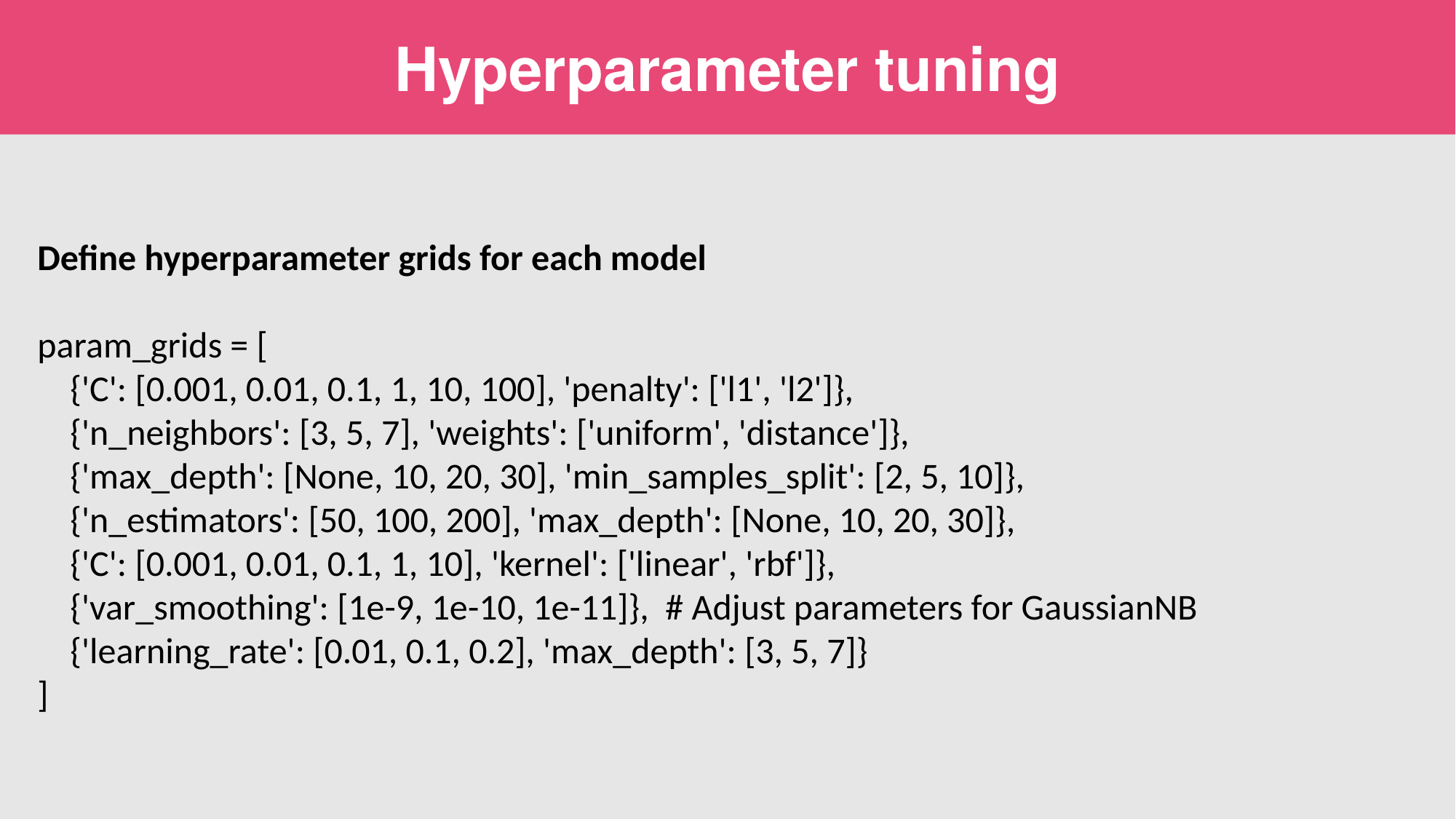

Hyperparameter tuning

Define hyperparameter grids for each model

param_grids = [
    {'C': [0.001, 0.01, 0.1, 1, 10, 100], 'penalty': ['l1', 'l2']},
    {'n_neighbors': [3, 5, 7], 'weights': ['uniform', 'distance']},
    {'max_depth': [None, 10, 20, 30], 'min_samples_split': [2, 5, 10]},
    {'n_estimators': [50, 100, 200], 'max_depth': [None, 10, 20, 30]},
    {'C': [0.001, 0.01, 0.1, 1, 10], 'kernel': ['linear', 'rbf']},
    {'var_smoothing': [1e-9, 1e-10, 1e-11]},  # Adjust parameters for GaussianNB
    {'learning_rate': [0.01, 0.1, 0.2], 'max_depth': [3, 5, 7]}
]